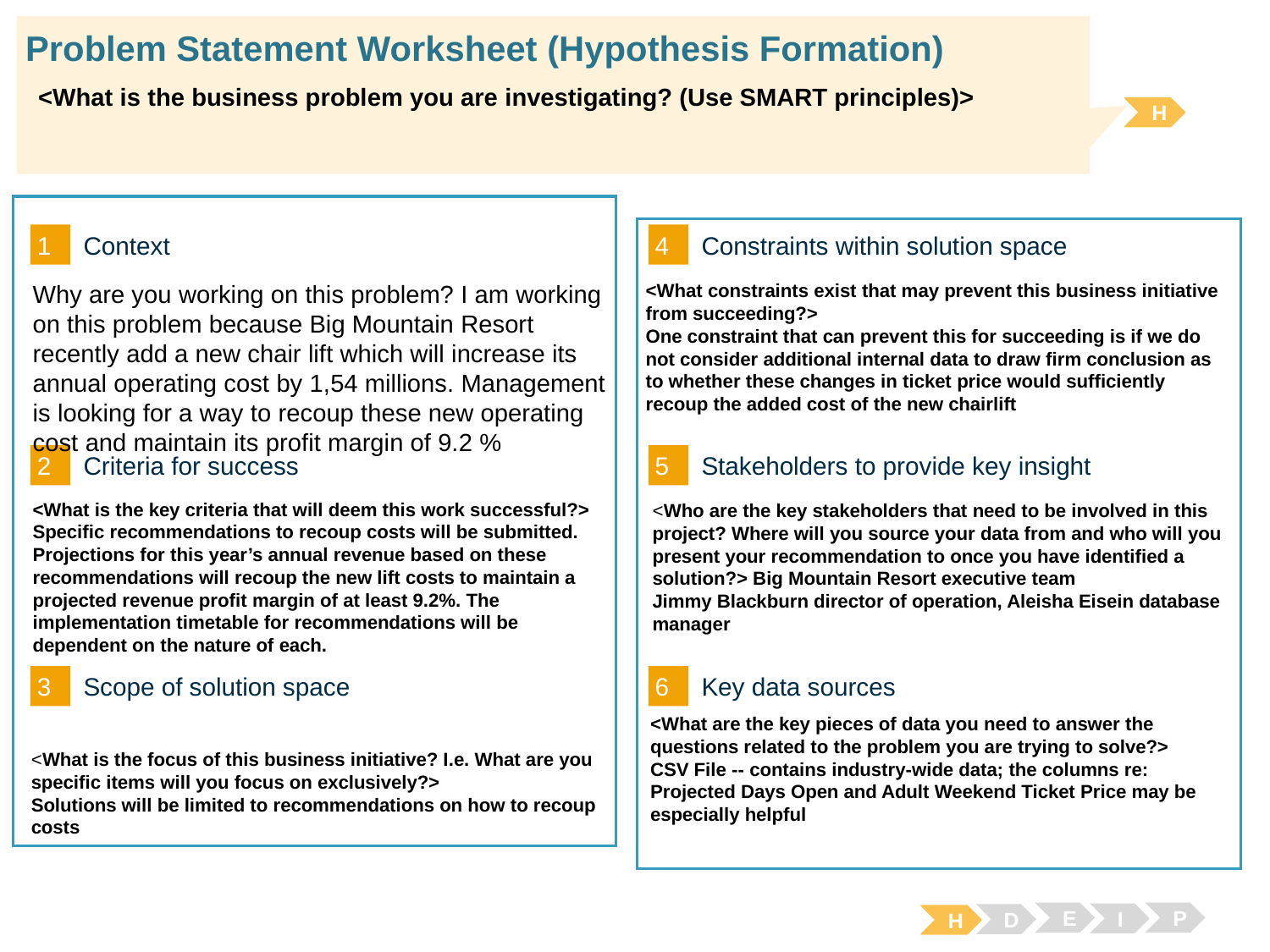

# Problem Statement Worksheet (Hypothesis Formation)
<What is the business problem you are investigating? (Use SMART principles)>
H

1
4
Context
Constraints within solution space
<What constraints exist that may prevent this business initiative from succeeding?>
One constraint that can prevent this for succeeding is if we do not consider additional internal data to draw firm conclusion as to whether these changes in ticket price would sufficiently recoup the added cost of the new chairlift
Why are you working on this problem? I am working on this problem because Big Mountain Resort recently add a new chair lift which will increase its annual operating cost by 1,54 millions. Management is looking for a way to recoup these new operating cost and maintain its profit margin of 9.2 %
2
5
Criteria for success
Stakeholders to provide key insight
<What is the key criteria that will deem this work successful?>
Specific recommendations to recoup costs will be submitted.
Projections for this year’s annual revenue based on these recommendations will recoup the new lift costs to maintain a projected revenue profit margin of at least 9.2%. The  implementation timetable for recommendations will be dependent on the nature of each.
<Who are the key stakeholders that need to be involved in this project? Where will you source your data from and who will you present your recommendation to once you have identified a solution?> Big Mountain Resort executive team
Jimmy Blackburn director of operation, Aleisha Eisein database manager

3
6
Key data sources
Scope of solution space
<What are the key pieces of data you need to answer the questions related to the problem you are trying to solve?>
CSV File -- contains industry-wide data; the columns re: Projected Days Open and Adult Weekend Ticket Price may be especially helpful
<What is the focus of this business initiative? I.e. What are you specific items will you focus on exclusively?>
Solutions will be limited to recommendations on how to recoup costs
E
P
I
D
H